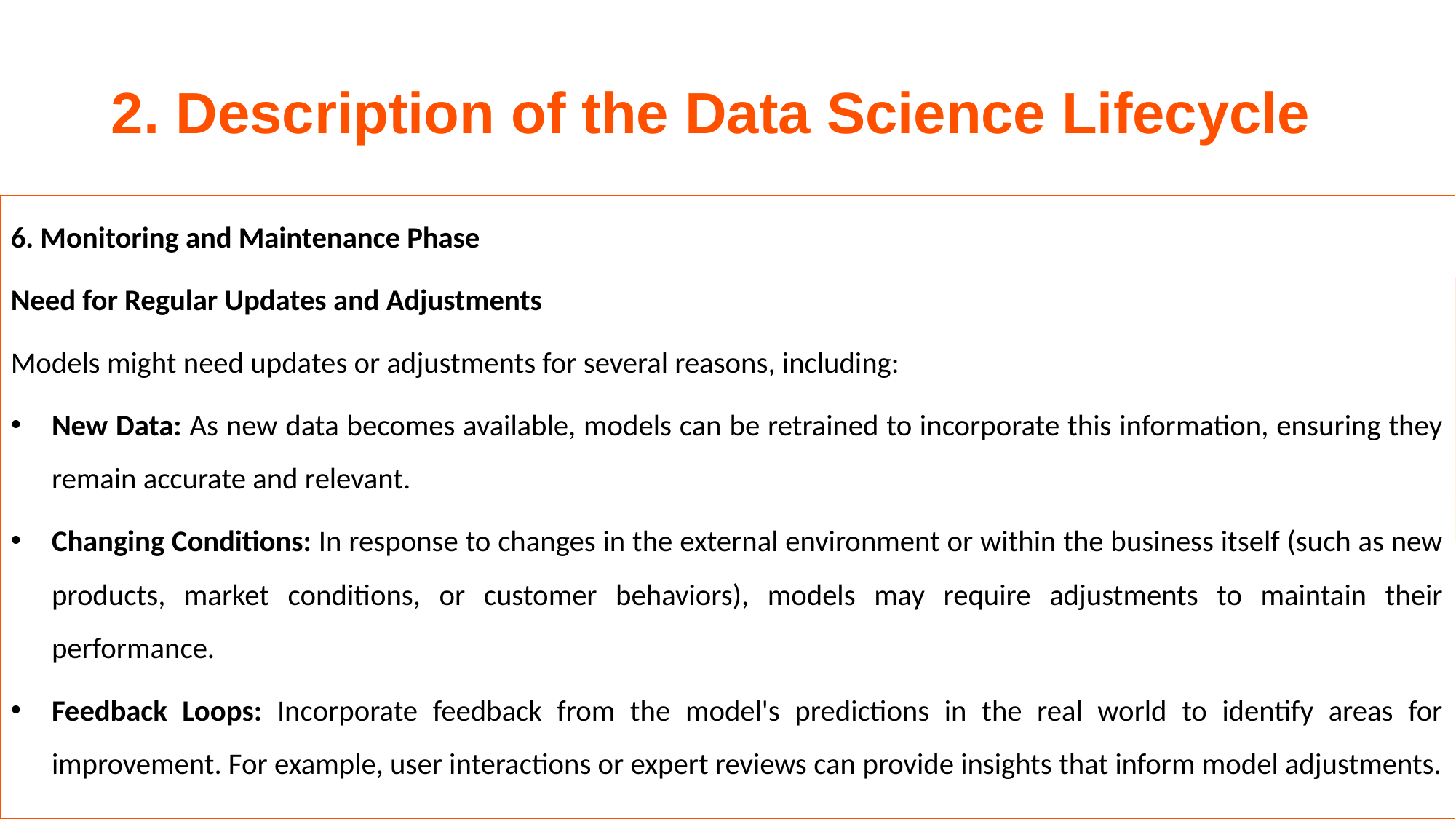

# 2. Description of the Data Science Lifecycle
6. Monitoring and Maintenance Phase
Need for Regular Updates and Adjustments
Models might need updates or adjustments for several reasons, including:
New Data: As new data becomes available, models can be retrained to incorporate this information, ensuring they remain accurate and relevant.
Changing Conditions: In response to changes in the external environment or within the business itself (such as new products, market conditions, or customer behaviors), models may require adjustments to maintain their performance.
Feedback Loops: Incorporate feedback from the model's predictions in the real world to identify areas for improvement. For example, user interactions or expert reviews can provide insights that inform model adjustments.